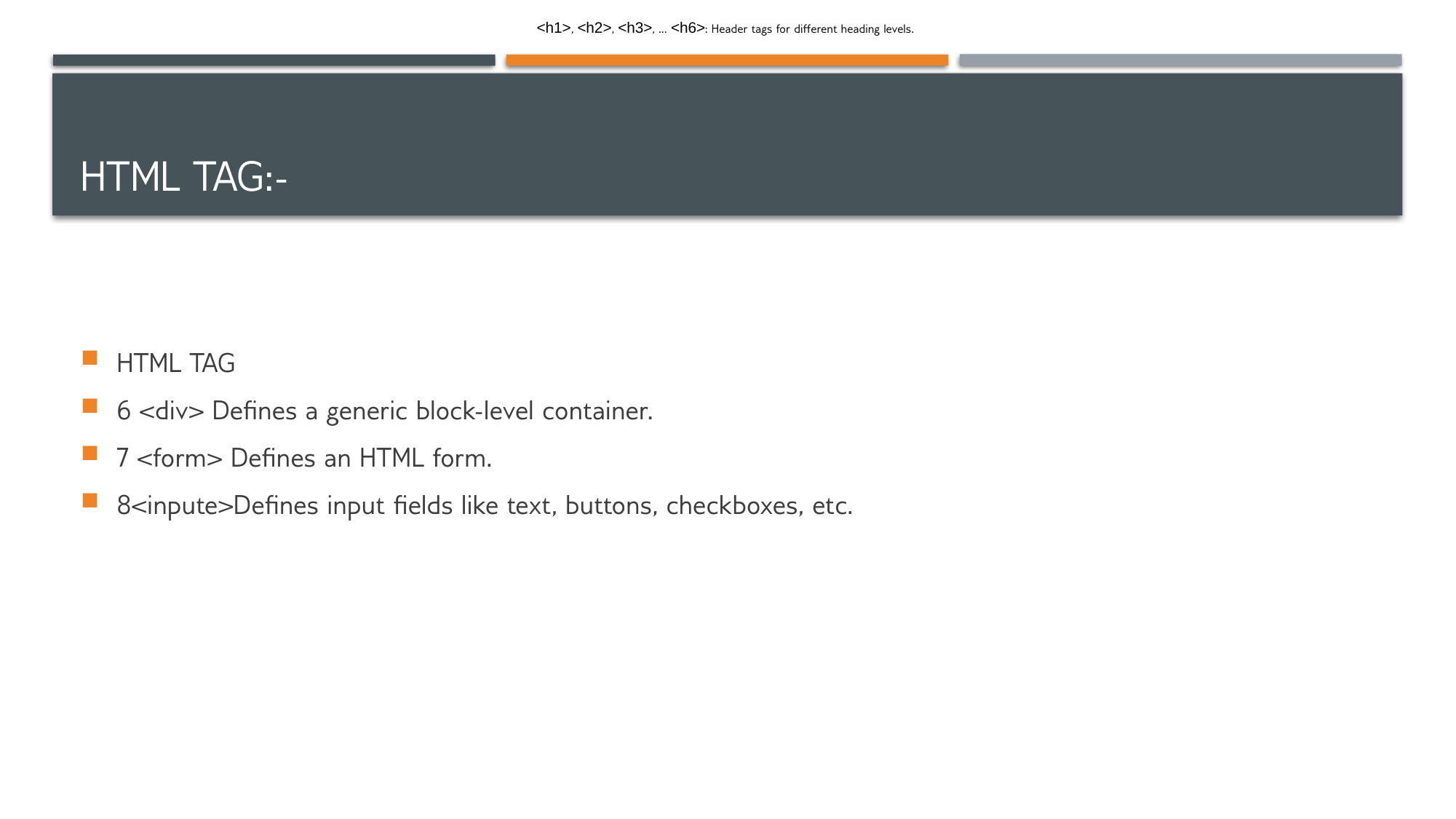

<h1>, <h2>, <h3>, ... <h6>: Header tags for different heading levels.
# Html tag:-
HTML TAG
6 <div> Defines a generic block-level container.
7 <form> Defines an HTML form.
8<inpute>Defines input fields like text, buttons, checkboxes, etc.